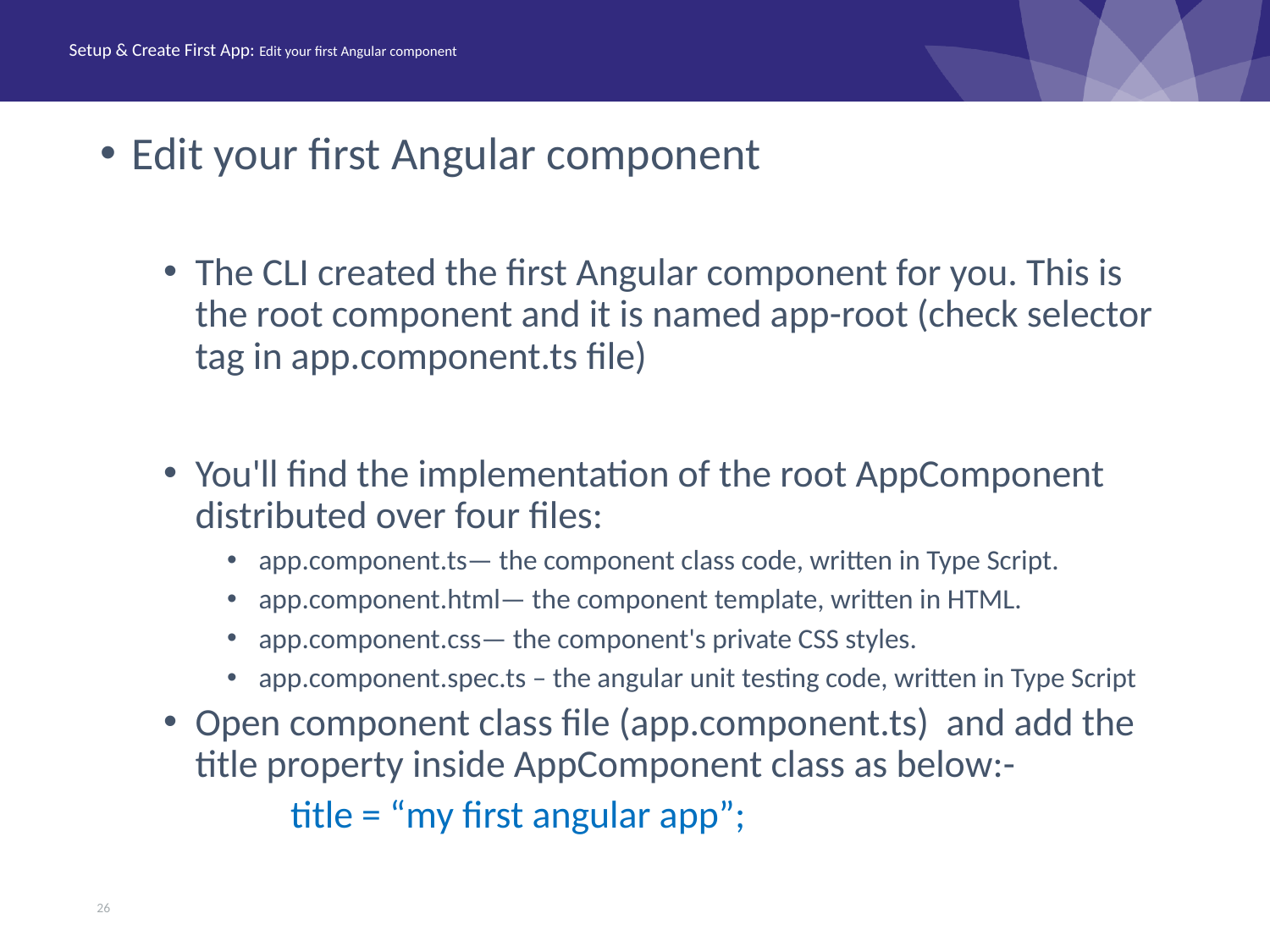

# Setup & Create First App: Edit your first Angular component
Edit your first Angular component

The CLI created the first Angular component for you. This is the root component and it is named app-root (check selector tag in app.component.ts file)

You'll find the implementation of the root AppComponent distributed over four files:
app.component.ts— the component class code, written in Type Script.
app.component.html— the component template, written in HTML.
app.component.css— the component's private CSS styles.
app.component.spec.ts – the angular unit testing code, written in Type Script
Open component class file (app.component.ts)  and add the title property inside AppComponent class as below:-
    	title = “my first angular app”;